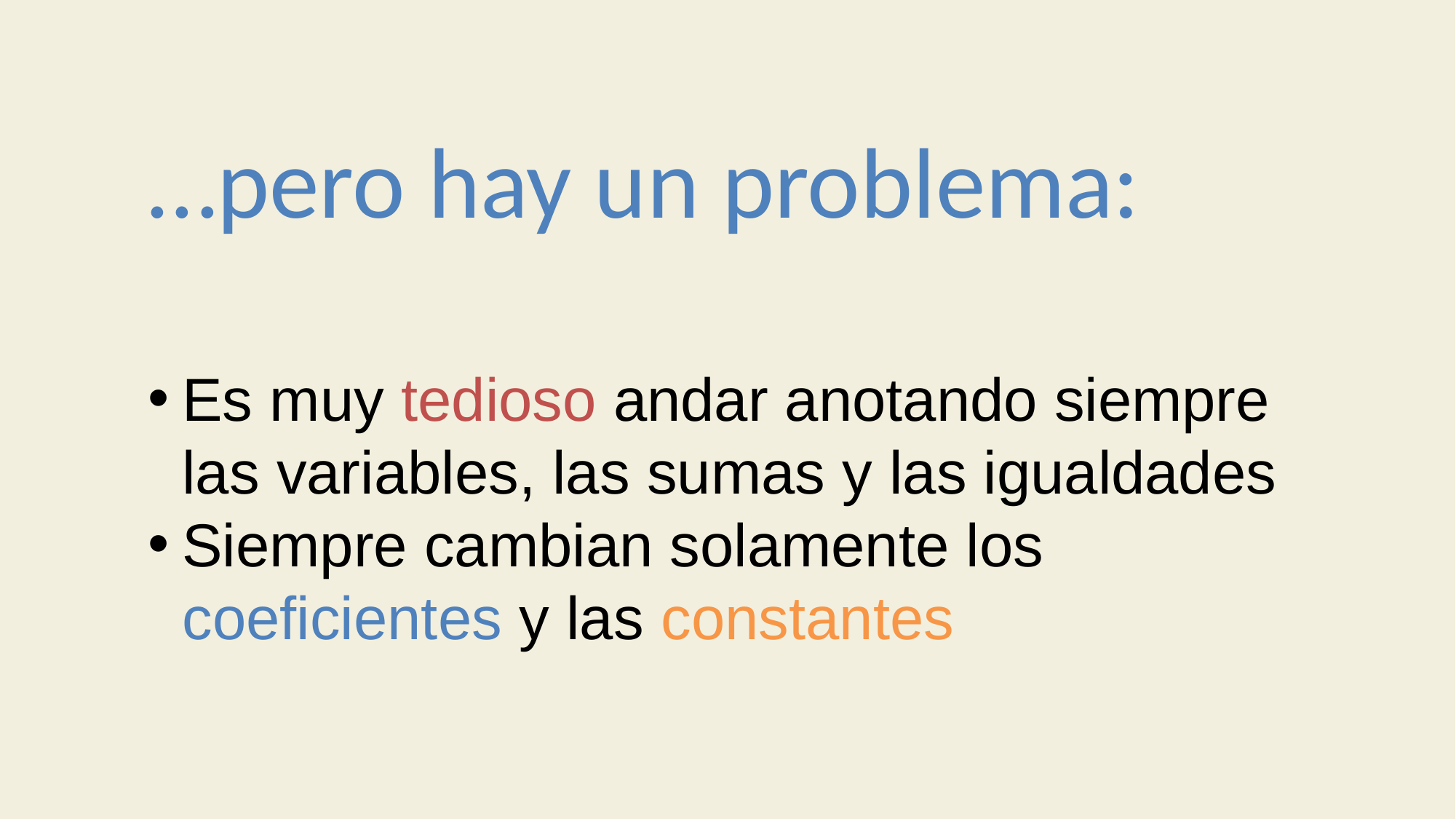

…pero hay un problema:
Es muy tedioso andar anotando siempre las variables, las sumas y las igualdades
Siempre cambian solamente los coeficientes y las constantes